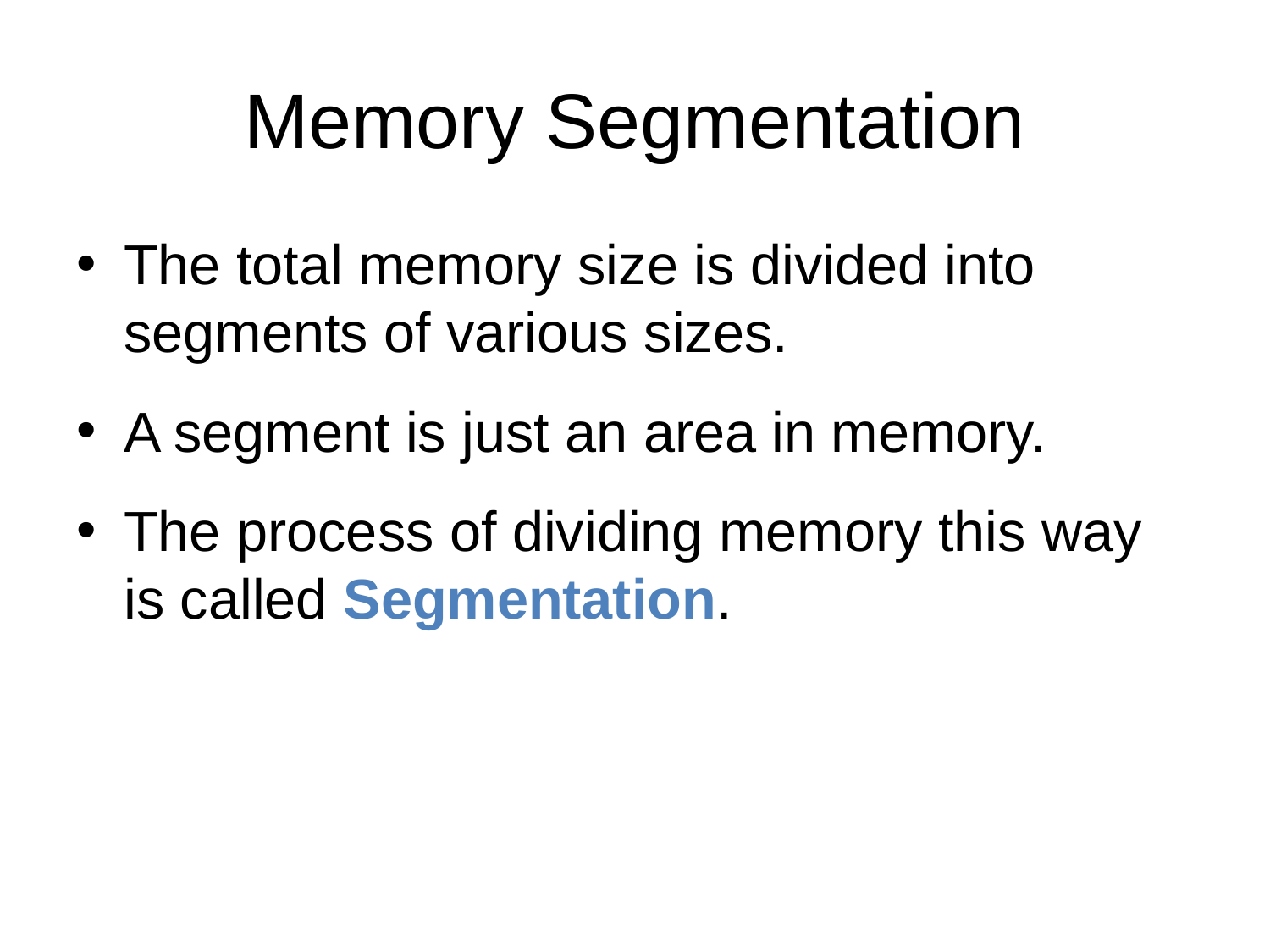

# Memory Segmentation
The total memory size is divided into segments of various sizes.
A segment is just an area in memory.
The process of dividing memory this way is called Segmentation.